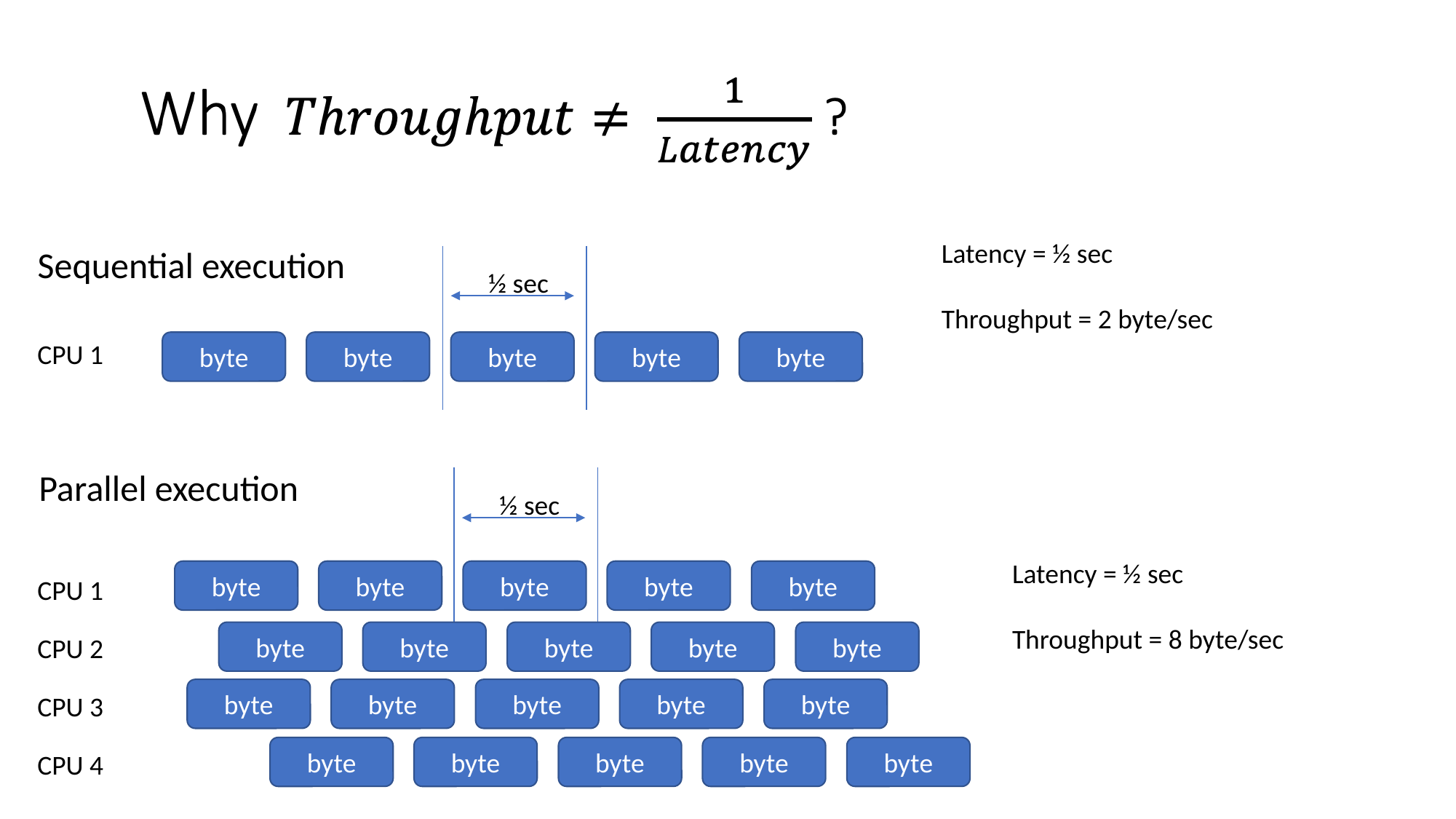

#
Latency = ½ sec

Throughput = 2 byte/sec
½ sec
byte
byte
byte
byte
byte
CPU 1
Sequential execution
Parallel execution
½ sec
Latency = ½ sec

Throughput = 8 byte/sec
byte
byte
byte
byte
byte
CPU 1
byte
byte
byte
byte
byte
CPU 2
byte
byte
byte
byte
byte
CPU 3
byte
byte
byte
byte
byte
CPU 4